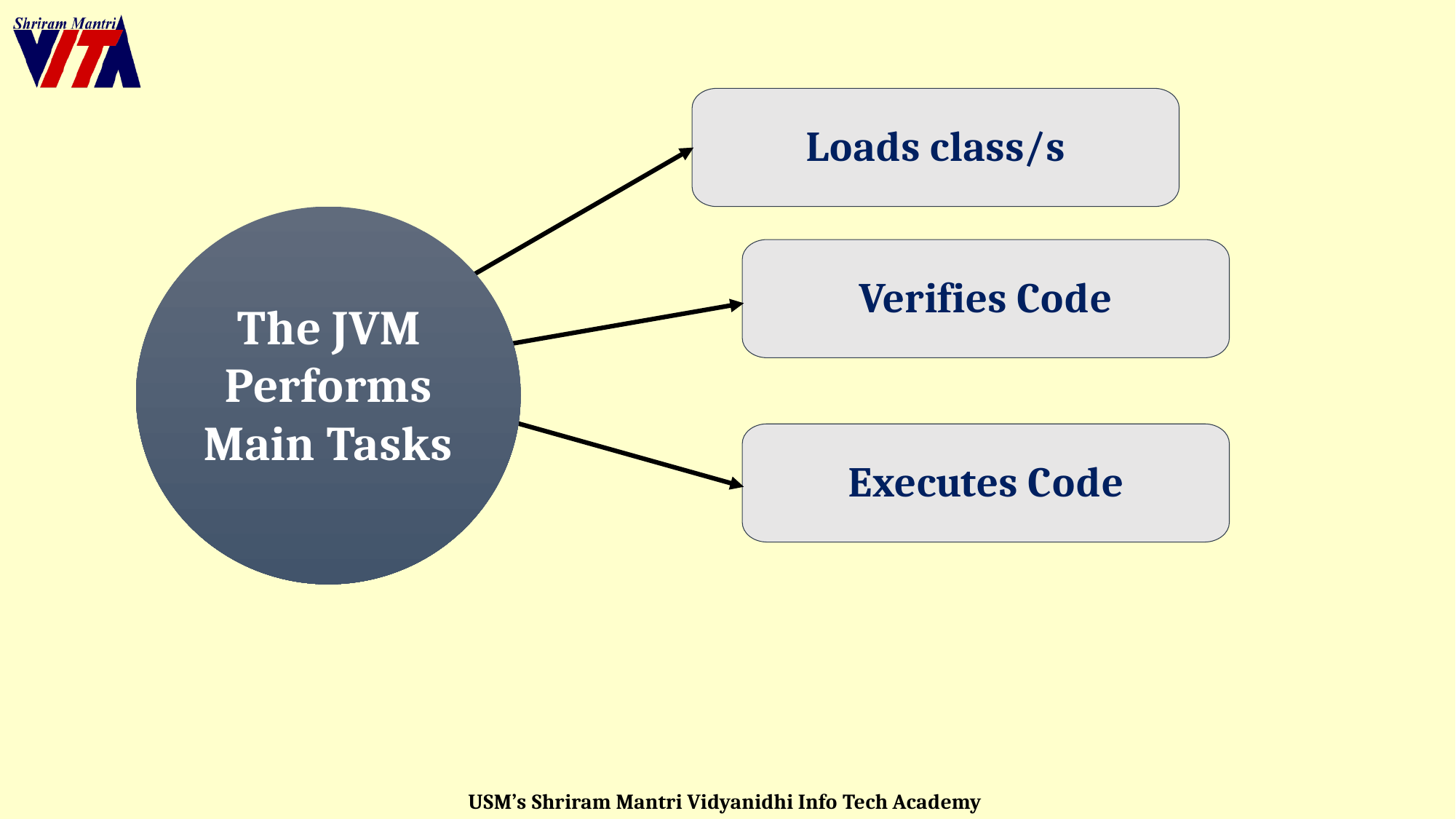

Loads class/s

The JVM
Performs
Main Tasks
Verifies Code
Executes Code